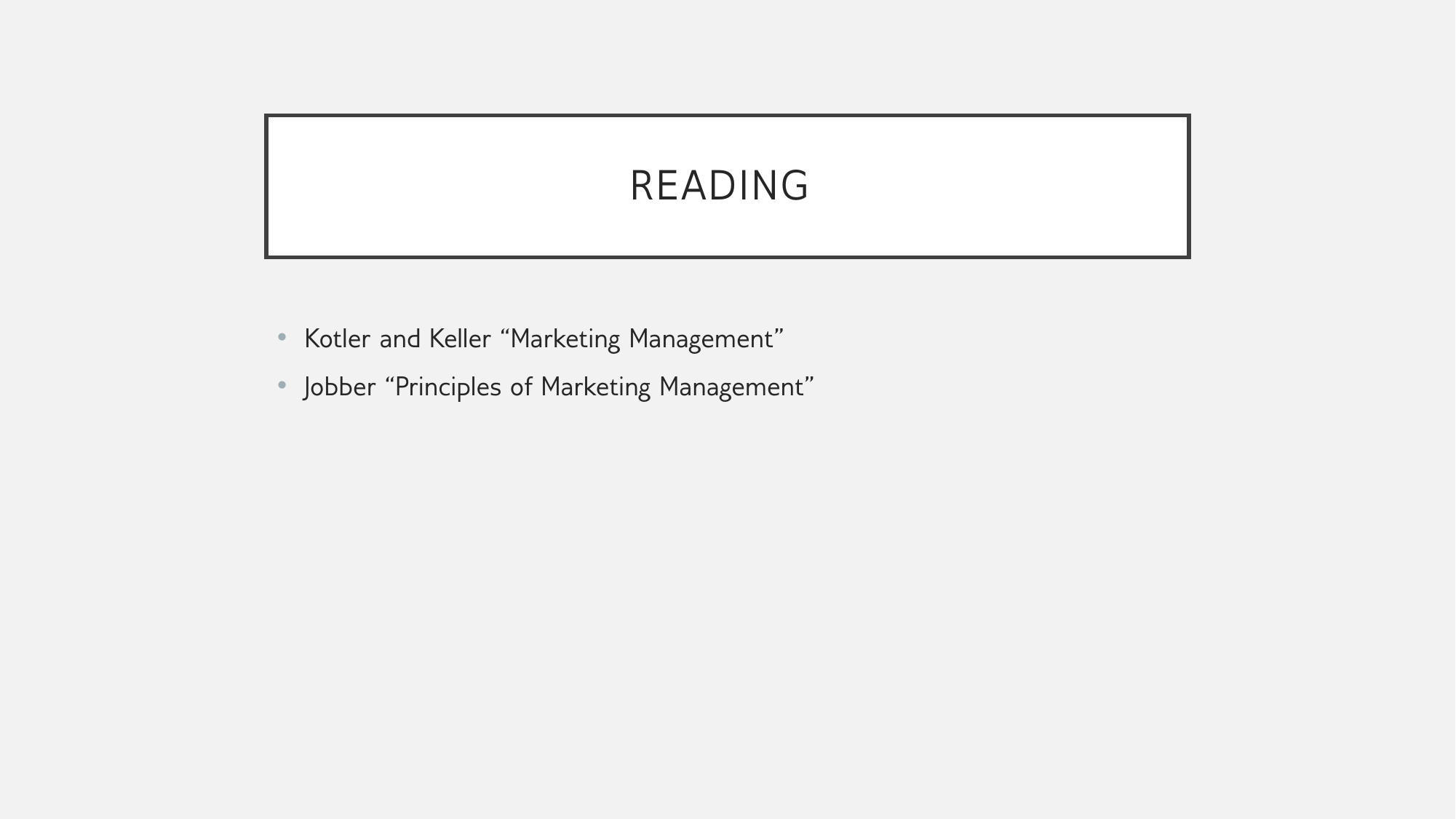

# Reading
Kotler and Keller “Marketing Management”
Jobber “Principles of Marketing Management”